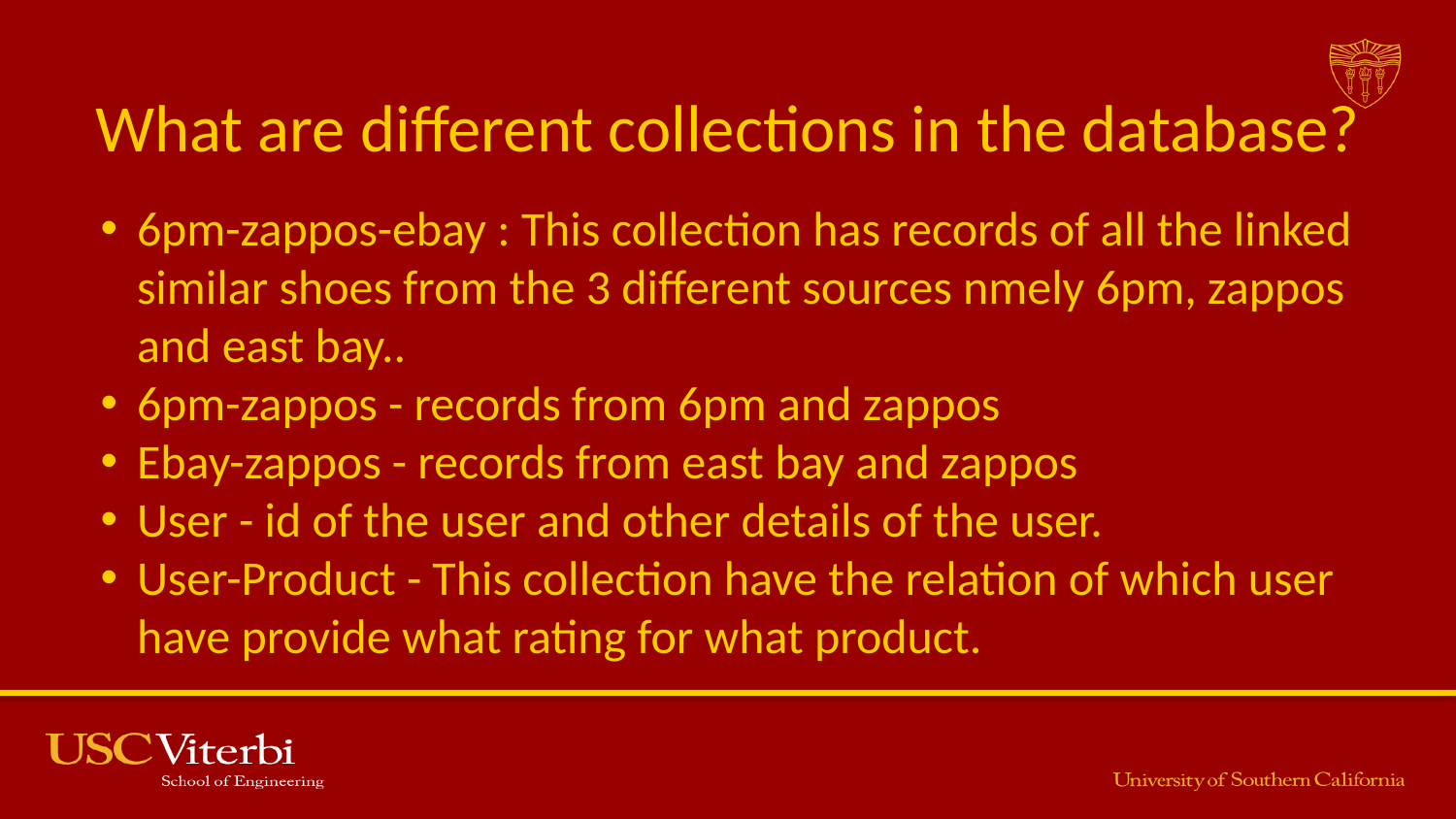

# What are different collections in the database?
6pm-zappos-ebay : This collection has records of all the linked similar shoes from the 3 different sources nmely 6pm, zappos and east bay..
6pm-zappos - records from 6pm and zappos
Ebay-zappos - records from east bay and zappos
User - id of the user and other details of the user.
User-Product - This collection have the relation of which user have provide what rating for what product.